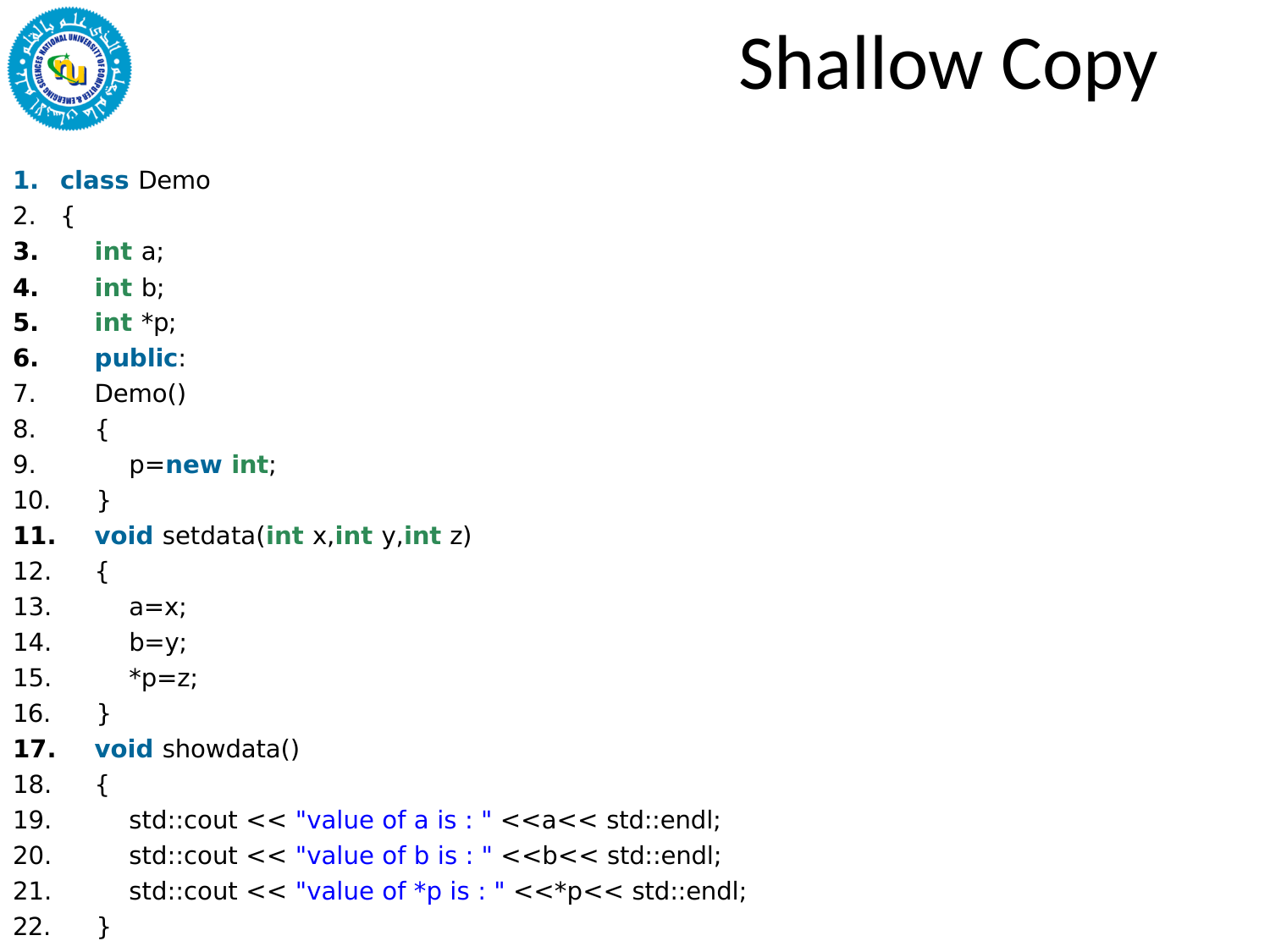

# Shallow Copy
class Demo
{
int a;
int b;
int *p;
public:
Demo()
{
p=new int;
10.	}
void setdata(int x,int y,int z)
{
a=x;
b=y;
*p=z;
16.	}
void showdata()
{
std::cout << "value of a is : " <<a<< std::endl;
std::cout << "value of b is : " <<b<< std::endl;
std::cout << "value of *p is : " <<*p<< std::endl;
22.	}